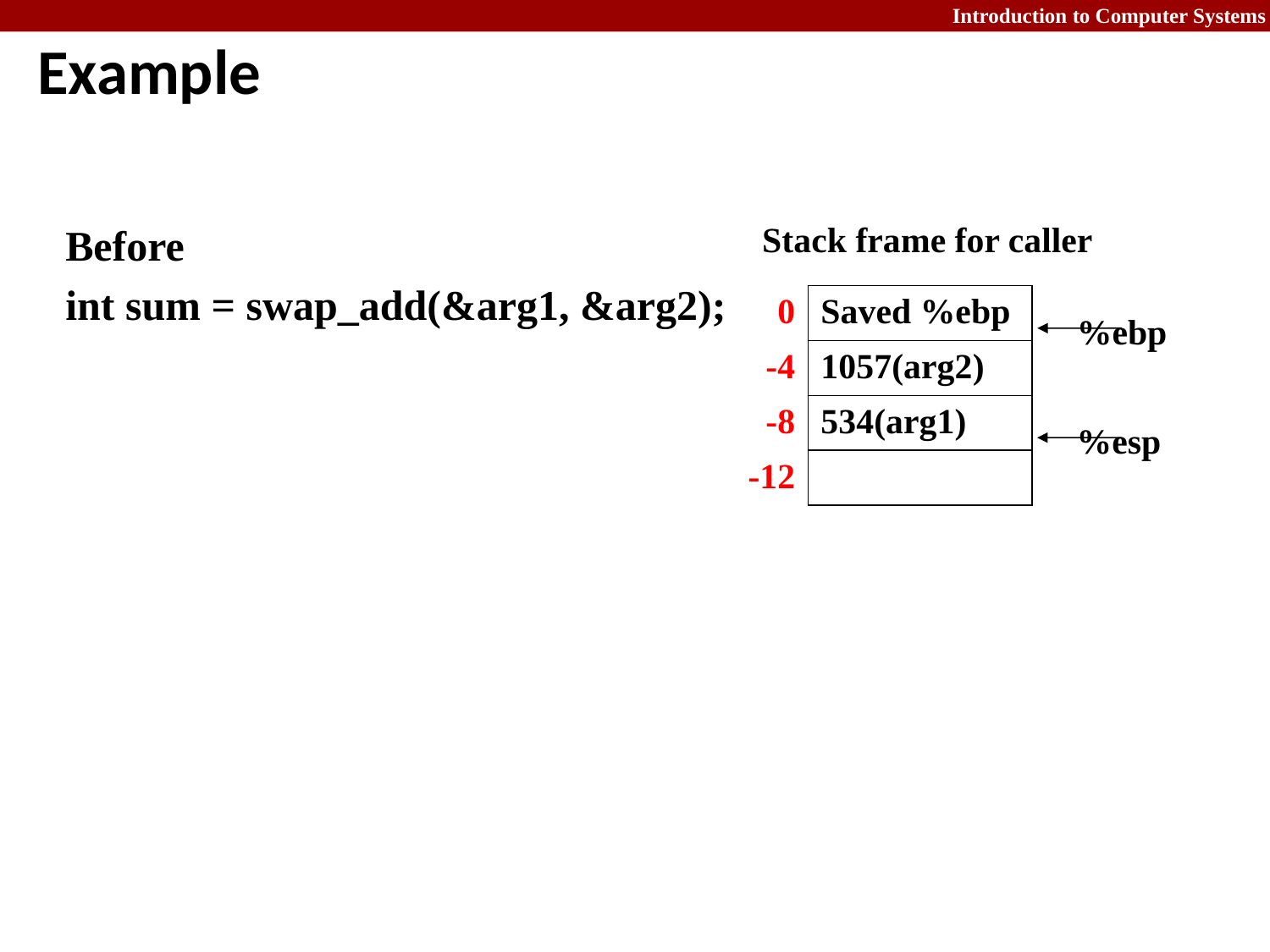

# Example
Stack frame for caller
Before
int sum = swap_add(&arg1, &arg2);
| 0 | Saved %ebp |
| --- | --- |
| -4 | 1057(arg2) |
| -8 | 534(arg1) |
| -12 |  |
%ebp

%esp